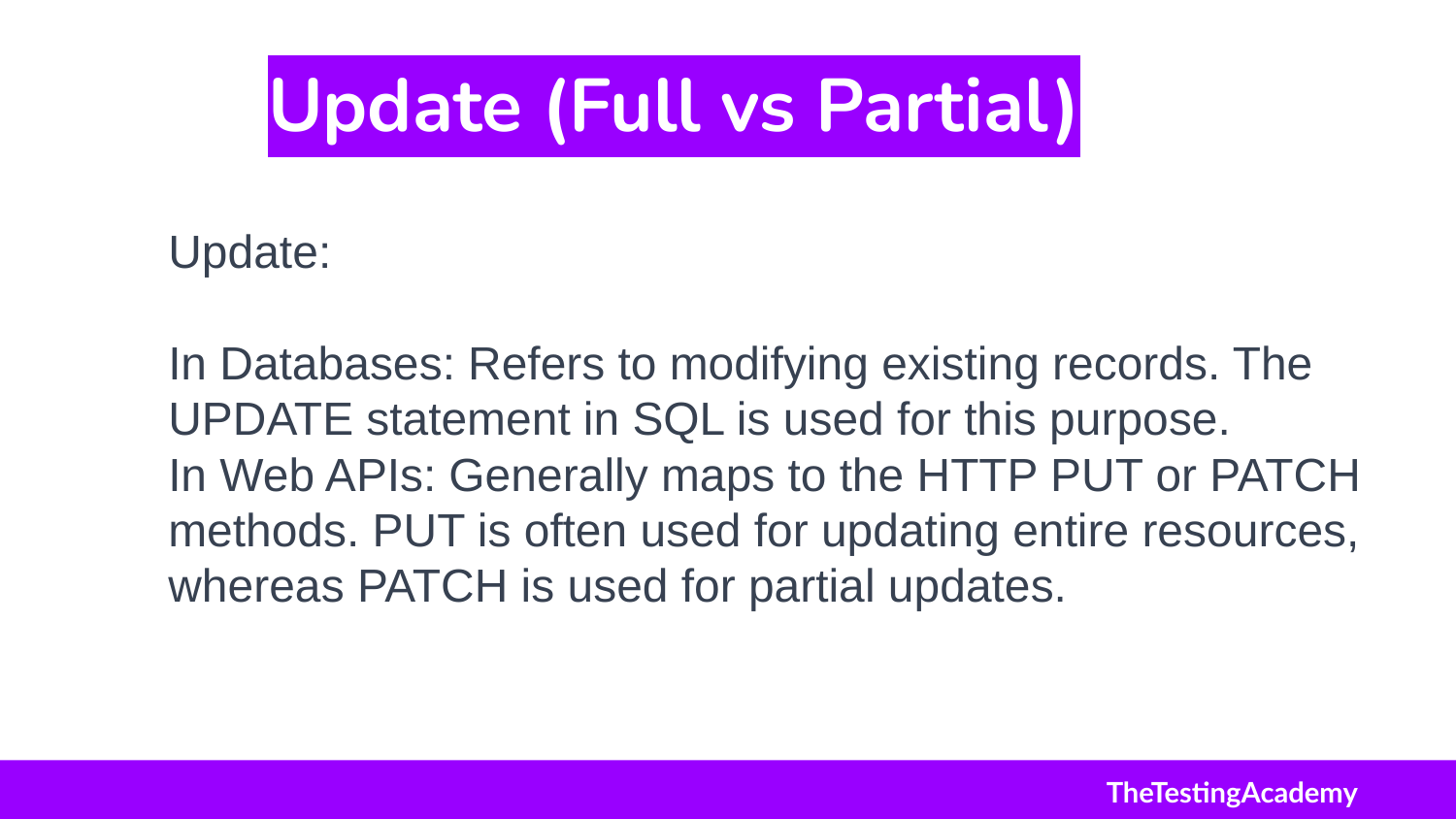

# Update (Full vs Partial)
Update:

In Databases: Refers to modifying existing records. The UPDATE statement in SQL is used for this purpose.
In Web APIs: Generally maps to the HTTP PUT or PATCH methods. PUT is often used for updating entire resources, whereas PATCH is used for partial updates.